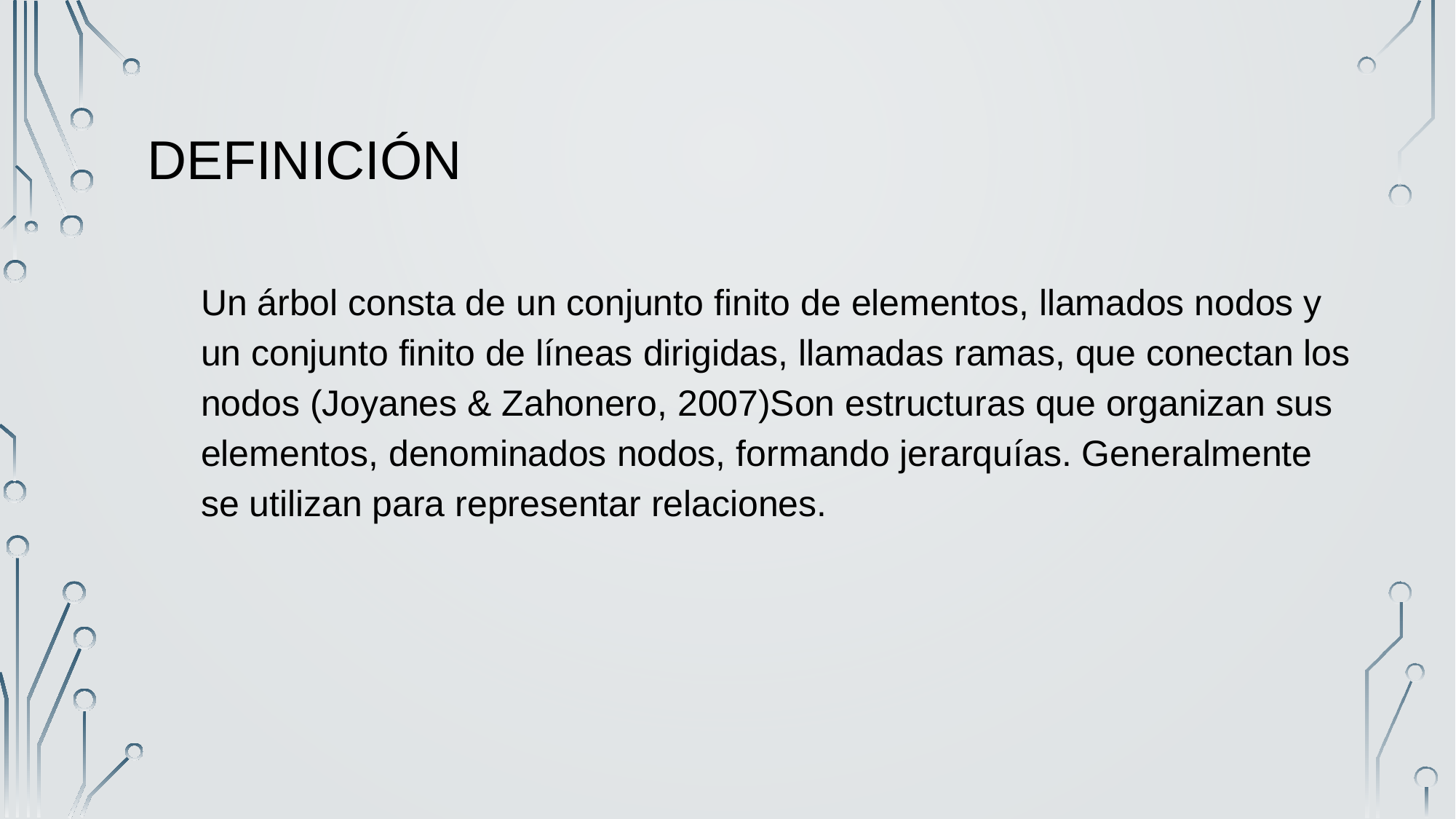

# Definición
Un árbol consta de un conjunto finito de elementos, llamados nodos y un conjunto finito de líneas dirigidas, llamadas ramas, que conectan los nodos (Joyanes & Zahonero, 2007)Son estructuras que organizan sus elementos, denominados nodos, formando jerarquías. Generalmente se utilizan para representar relaciones.